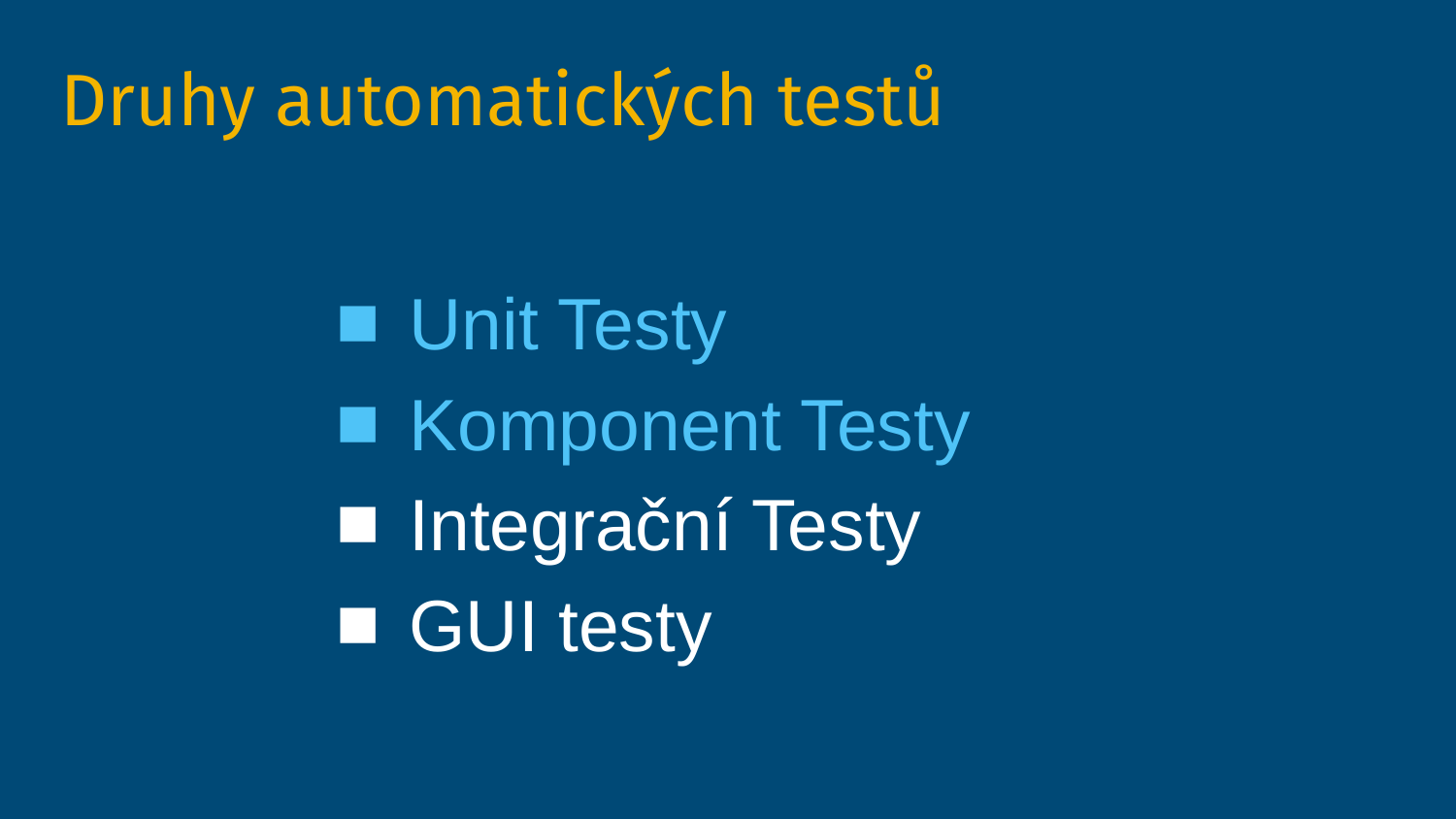

Druhy automatických testů
# Unit Testy
Komponent Testy
Integrační Testy
GUI testy